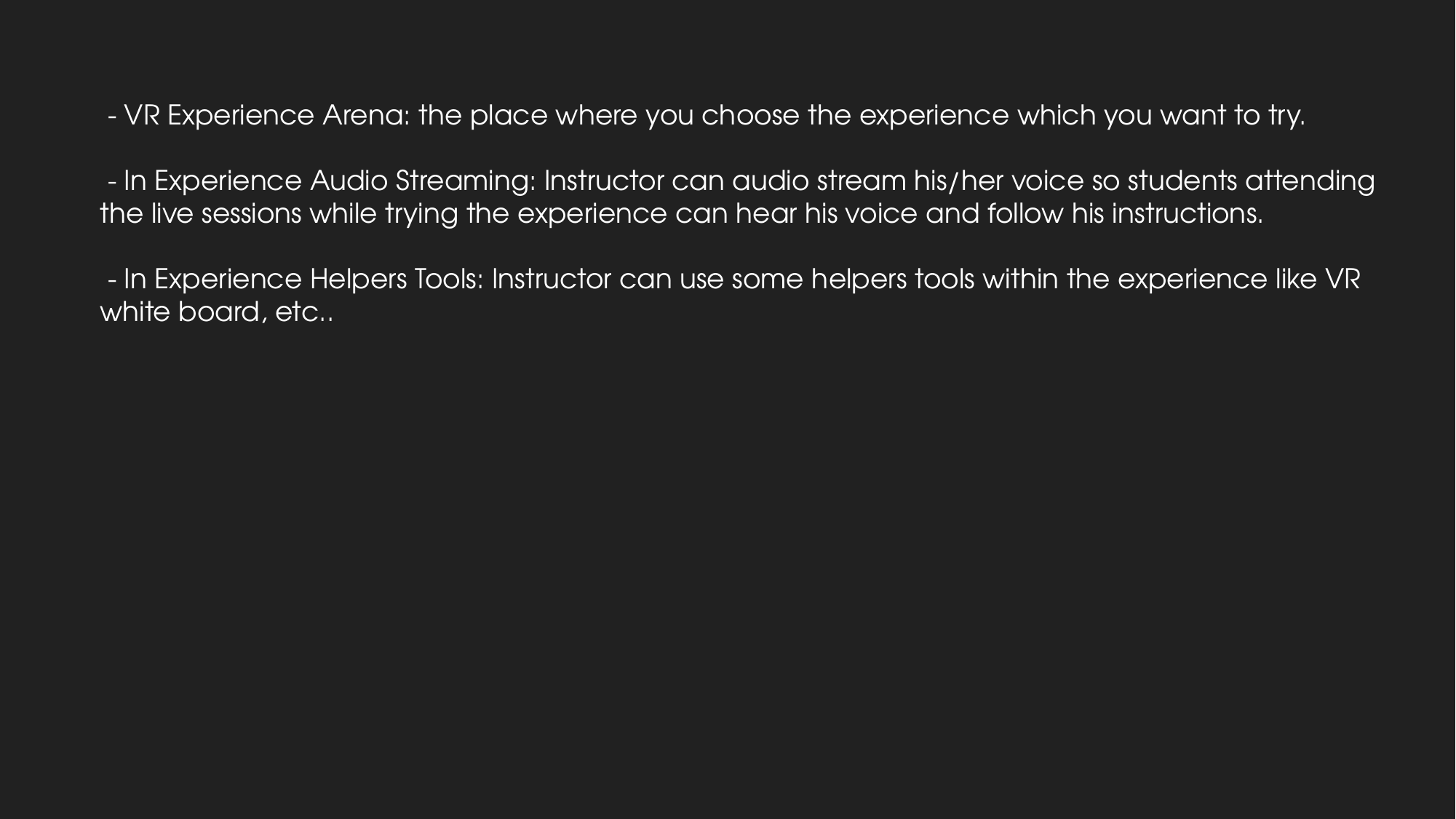

- VR Experience Arena: the place where you choose the experience which you want to try.

 - In Experience Audio Streaming: Instructor can audio stream his/her voice so students attending the live sessions while trying the experience can hear his voice and follow his instructions.

 - In Experience Helpers Tools: Instructor can use some helpers tools within the experience like VR white board, etc..